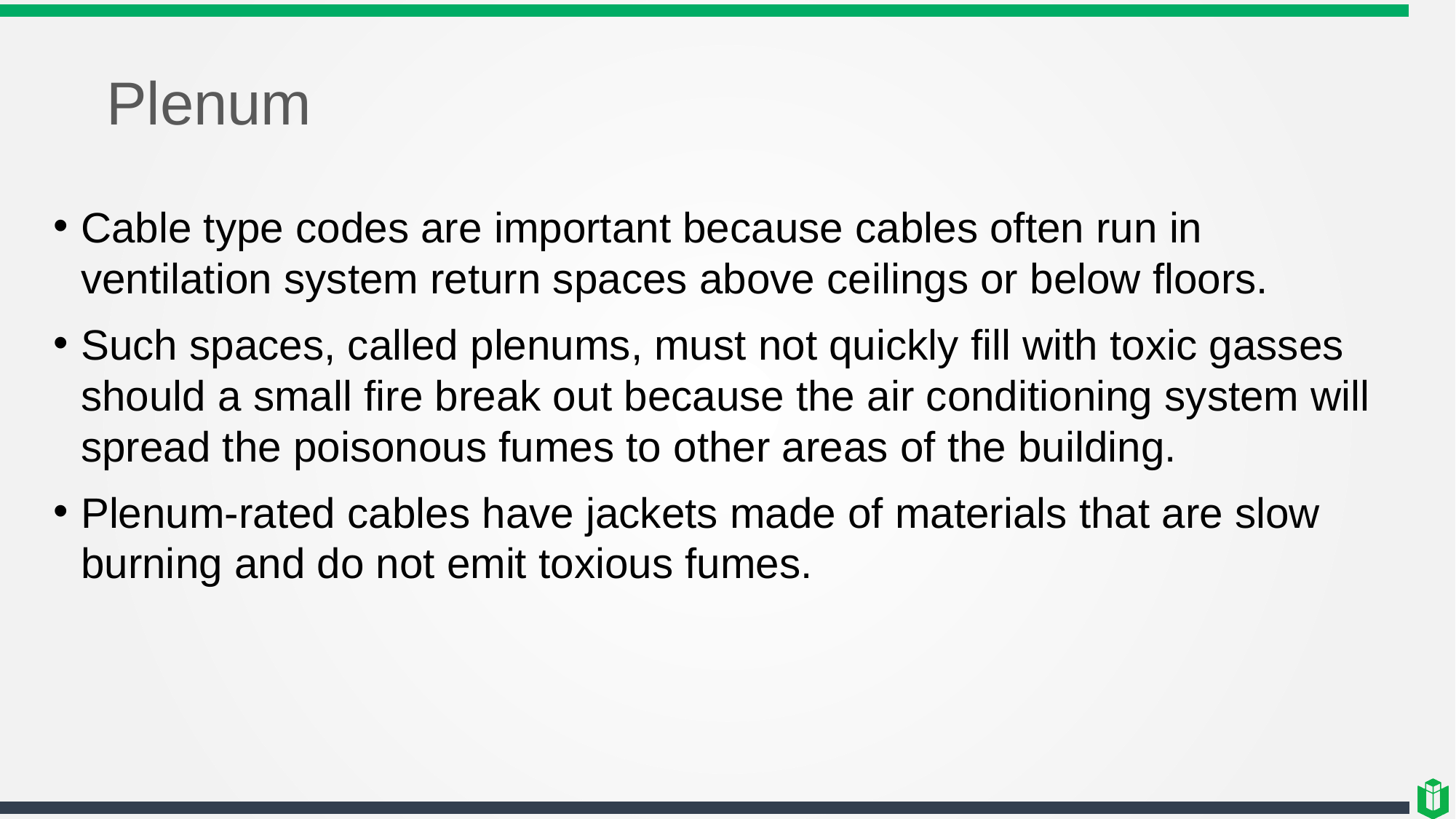

# Plenum
Cable type codes are important because cables often run in ventilation system return spaces above ceilings or below floors.
Such spaces, called plenums, must not quickly fill with toxic gasses should a small fire break out because the air conditioning system will spread the poisonous fumes to other areas of the building.
Plenum-rated cables have jackets made of materials that are slow burning and do not emit toxious fumes.